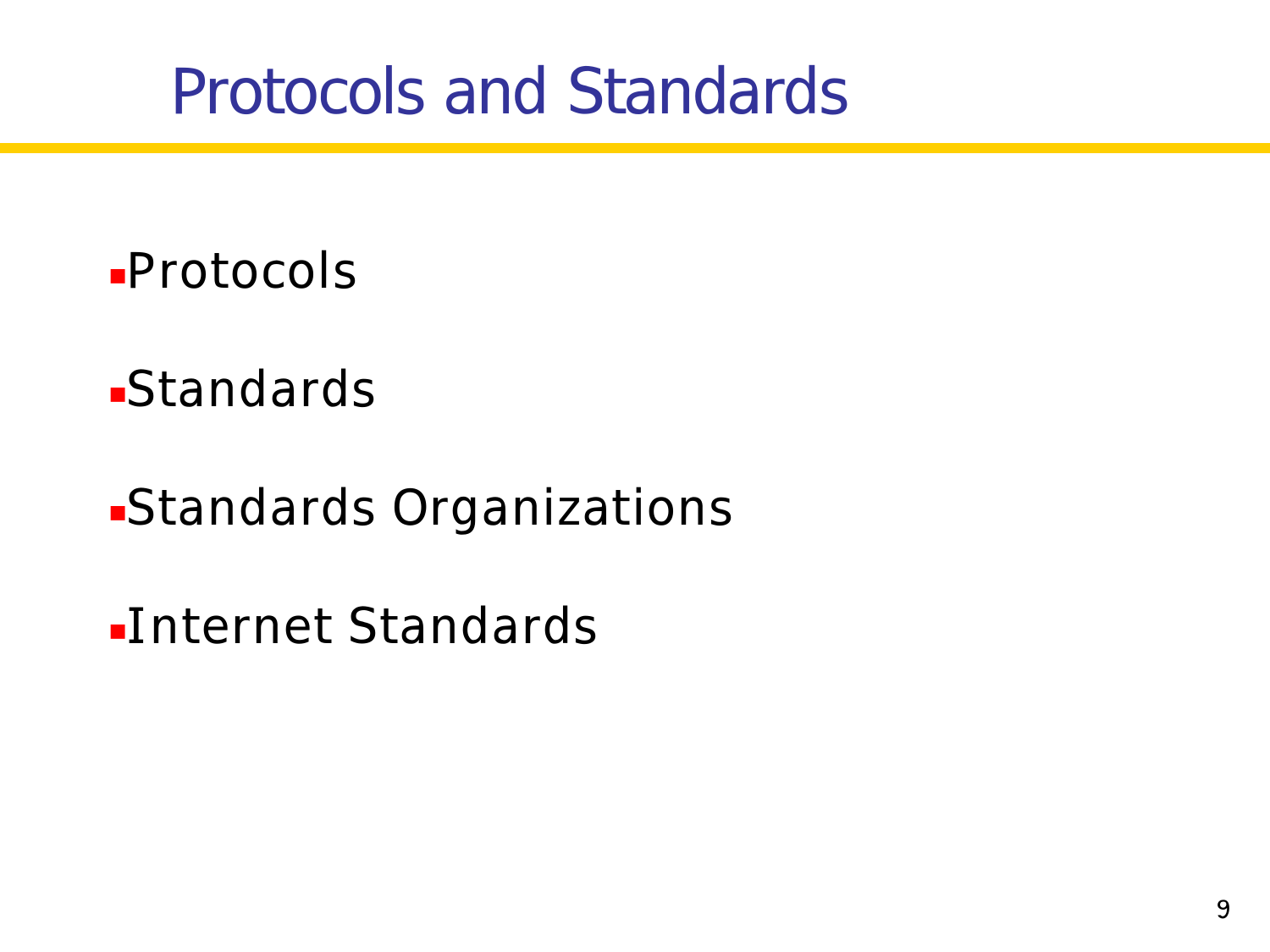

Protocols and Standards
Protocols

Standards

Standards Organizations

Internet Standards
9